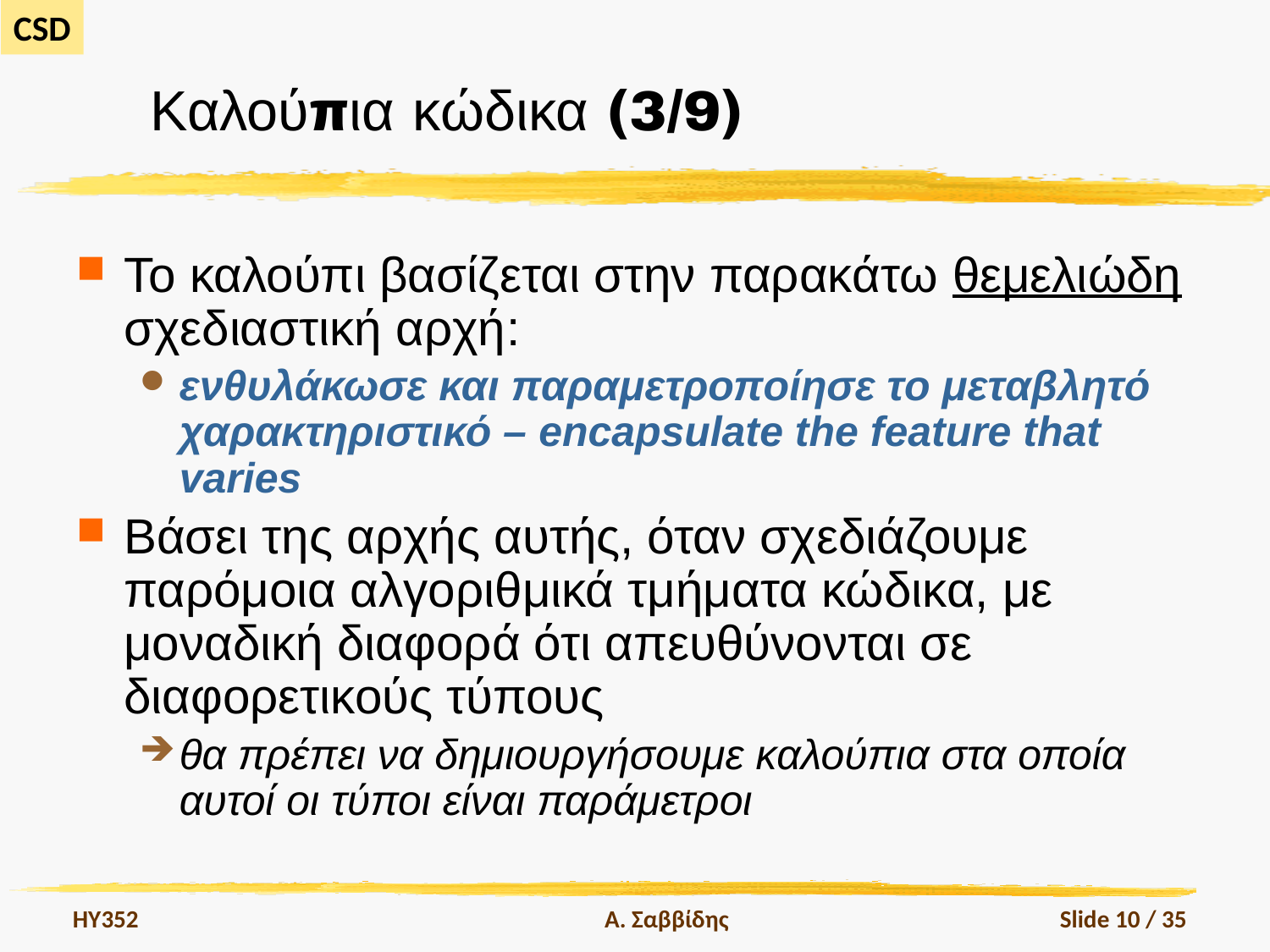

# Καλούπια κώδικα (3/9)
Το καλούπι βασίζεται στην παρακάτω θεμελιώδη σχεδιαστική αρχή:
ενθυλάκωσε και παραμετροποίησε το μεταβλητό χαρακτηριστικό – encapsulate the feature that varies
Βάσει της αρχής αυτής, όταν σχεδιάζουμε παρόμοια αλγοριθμικά τμήματα κώδικα, με μοναδική διαφορά ότι απευθύνονται σε διαφορετικούς τύπους
θα πρέπει να δημιουργήσουμε καλούπια στα οποία αυτοί οι τύποι είναι παράμετροι
HY352
Α. Σαββίδης
Slide 10 / 35